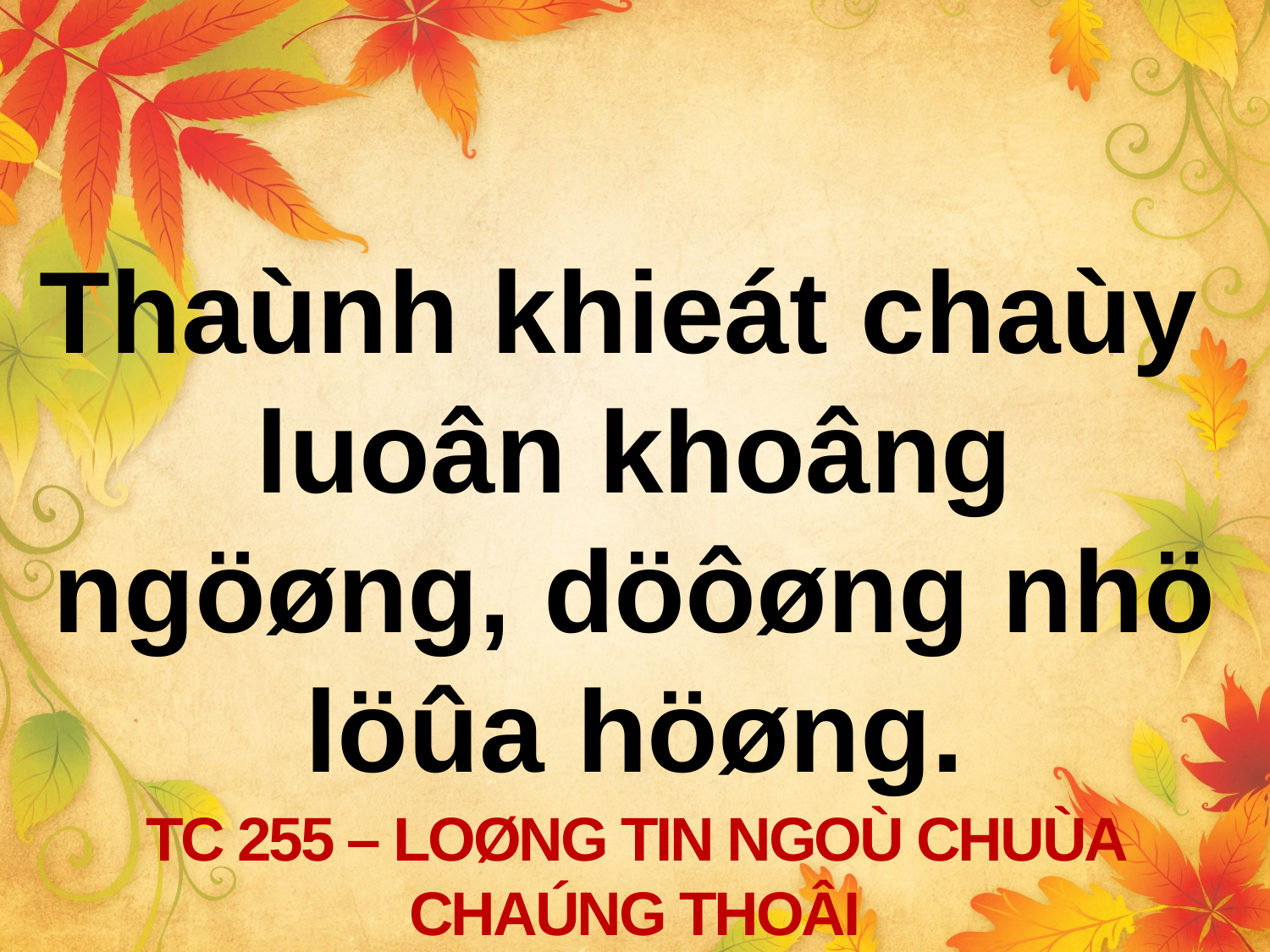

Thaùnh khieát chaùy
luoân khoâng ngöøng, döôøng nhö löûa höøng.
TC 255 – LOØNG TIN NGOÙ CHUÙA CHAÚNG THOÂI